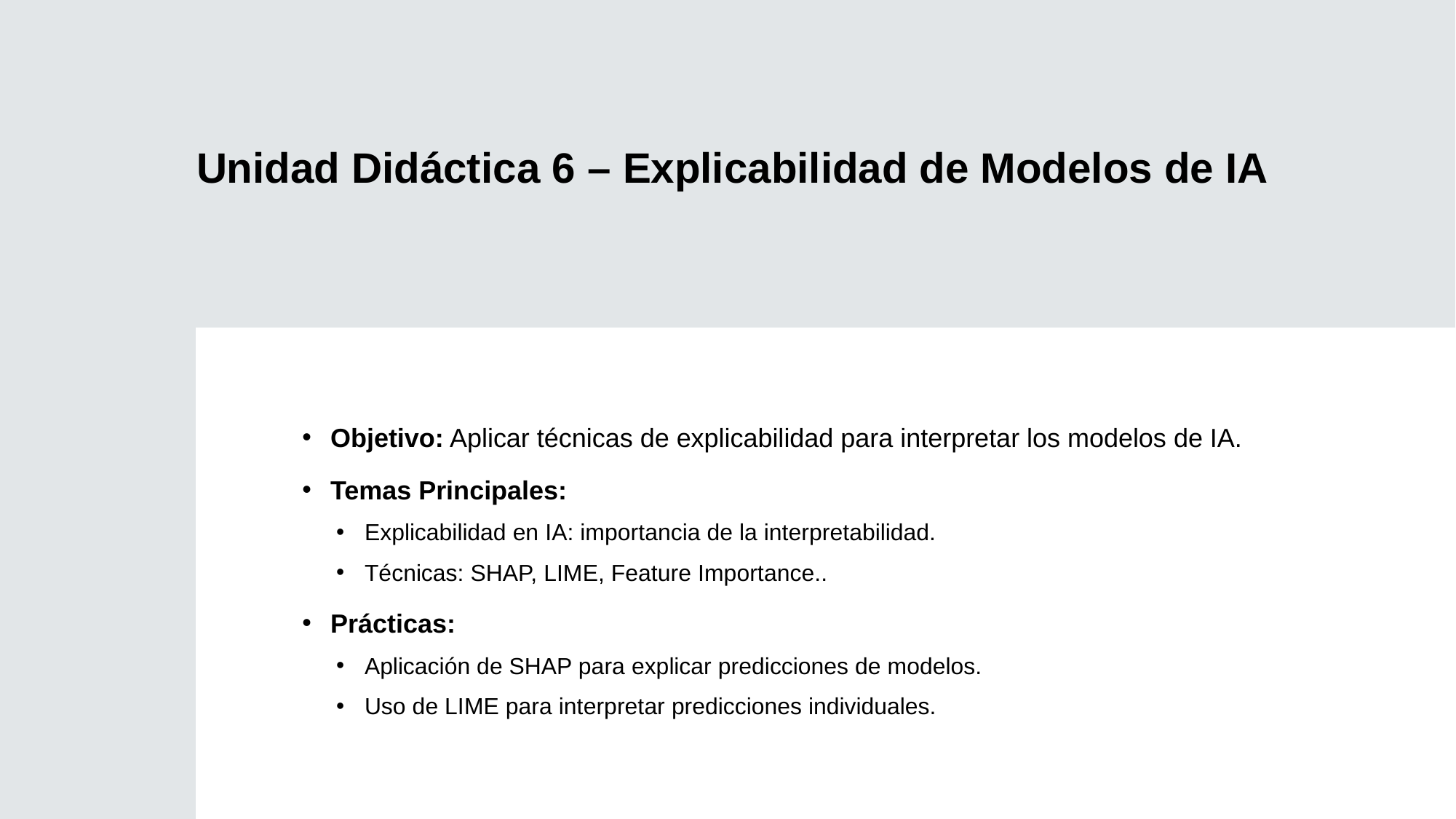

# Unidad Didáctica 6 – Explicabilidad de Modelos de IA

Objetivo: Aplicar técnicas de explicabilidad para interpretar los modelos de IA.
Temas Principales:
Explicabilidad en IA: importancia de la interpretabilidad.
Técnicas: SHAP, LIME, Feature Importance..
Prácticas:
Aplicación de SHAP para explicar predicciones de modelos.
Uso de LIME para interpretar predicciones individuales.